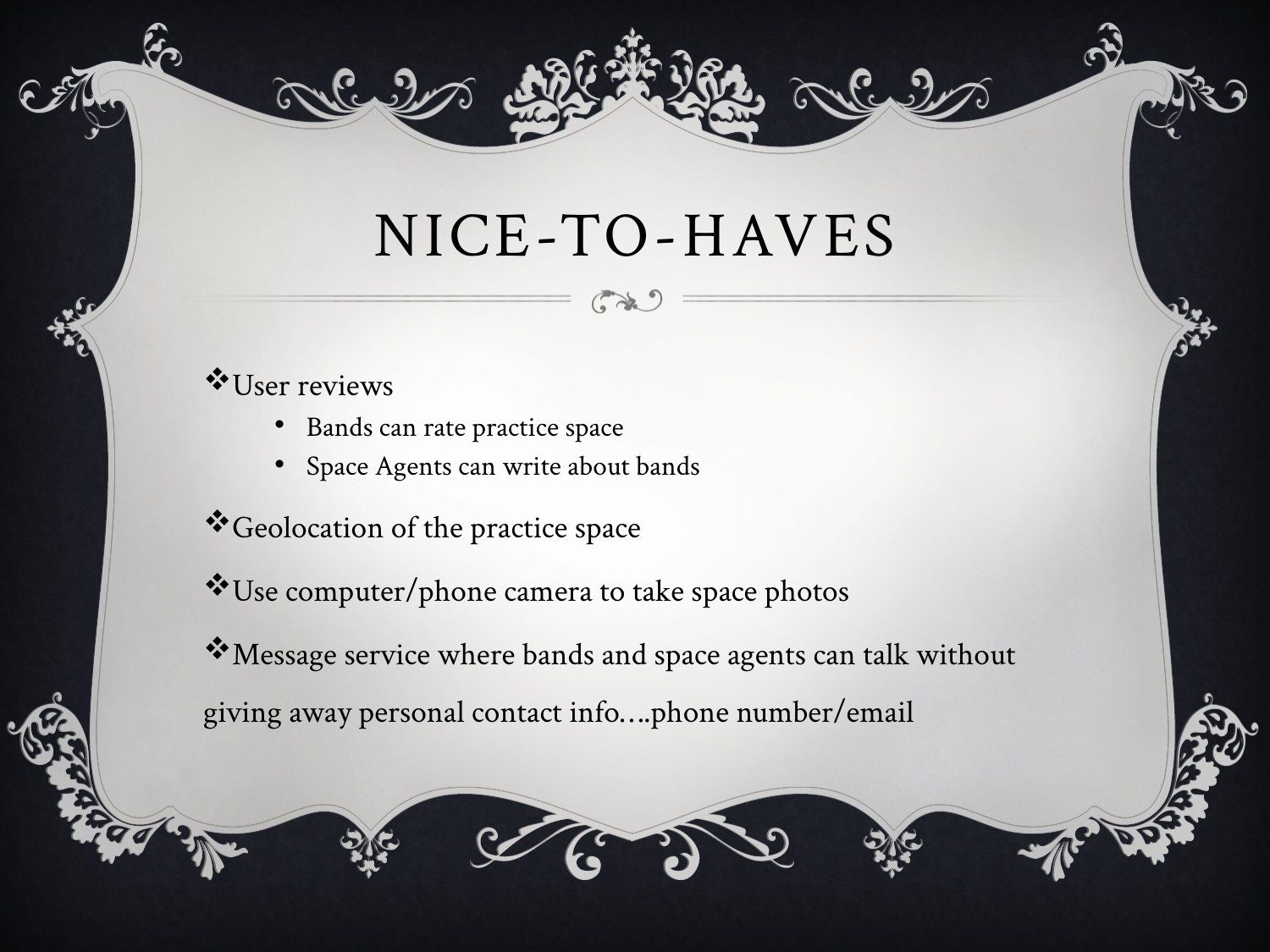

# Nice-to-haves
User reviews
Bands can rate practice space
Space Agents can write about bands
Geolocation of the practice space
Use computer/phone camera to take space photos
Message service where bands and space agents can talk without giving away personal contact info….phone number/email